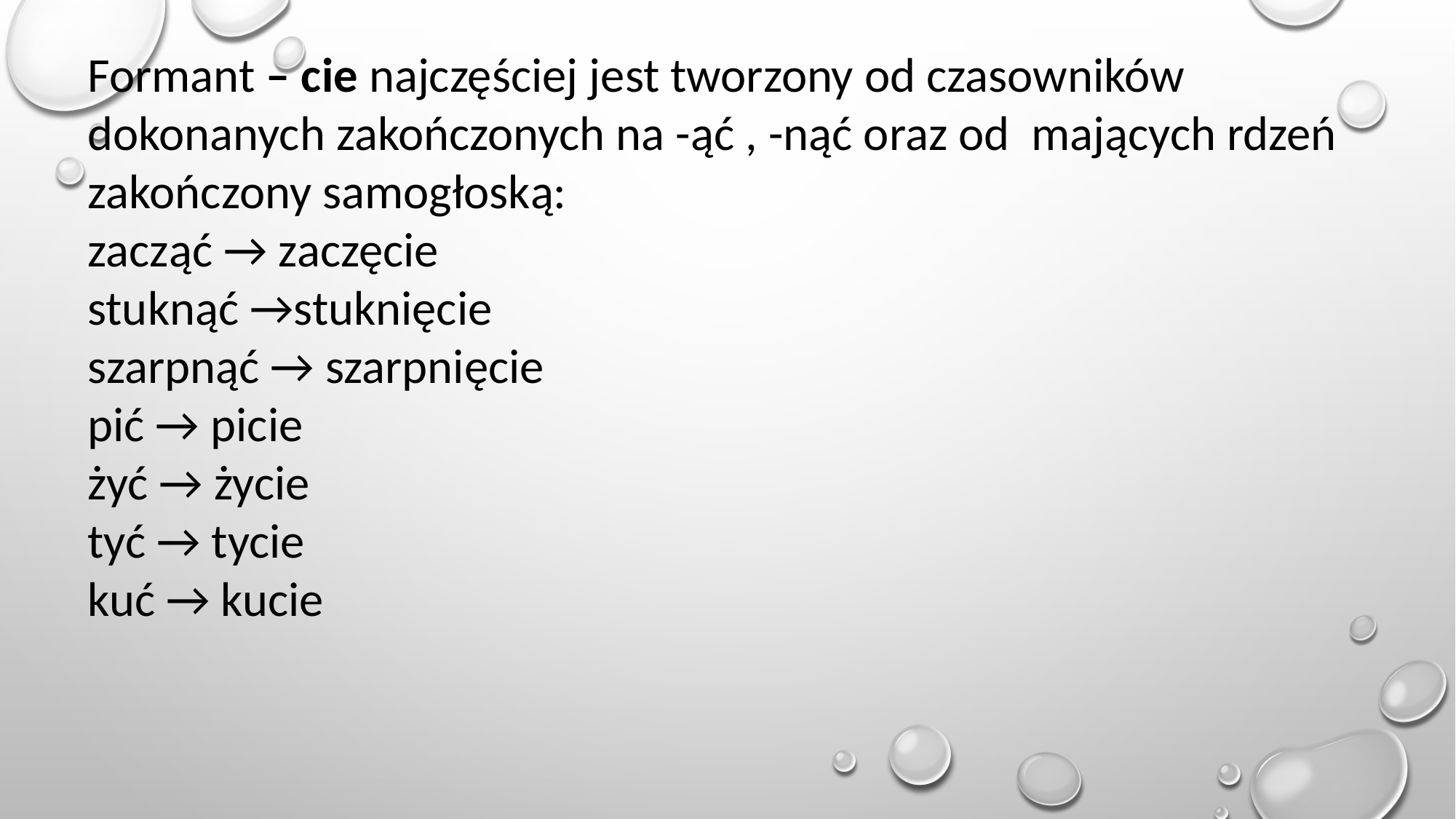

Formant – cie najczęściej jest tworzony od czasowników dokonanych zakończonych na -ąć , -nąć oraz od  mających rdzeń zakończony samogłoską:
zacząć → zaczęcie
stuknąć →stuknięcie
szarpnąć → szarpnięcie
pić → picie
żyć → życie
tyć → tycie
kuć → kucie